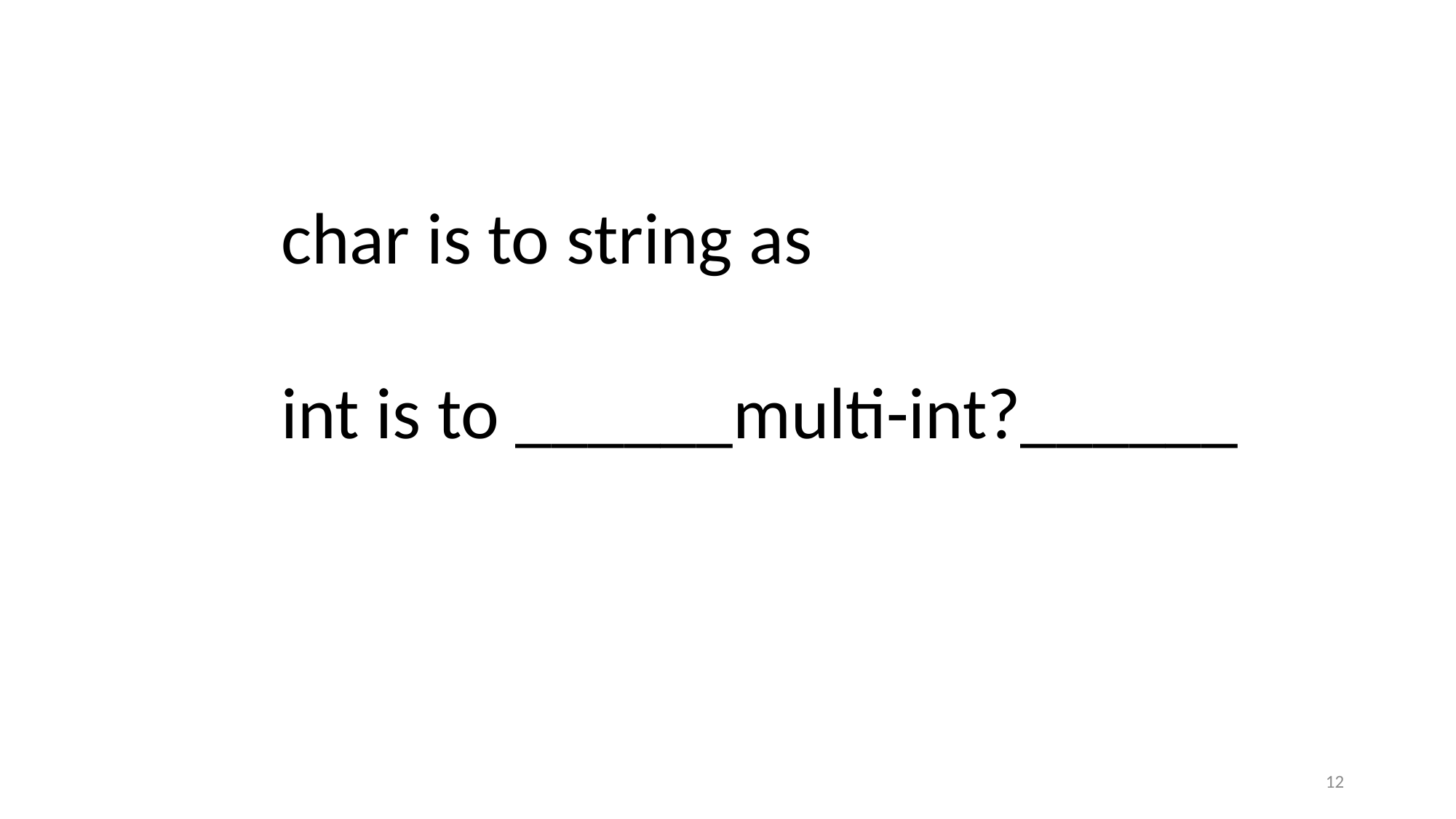

char is to string as

int is to ______multi-int?______
12